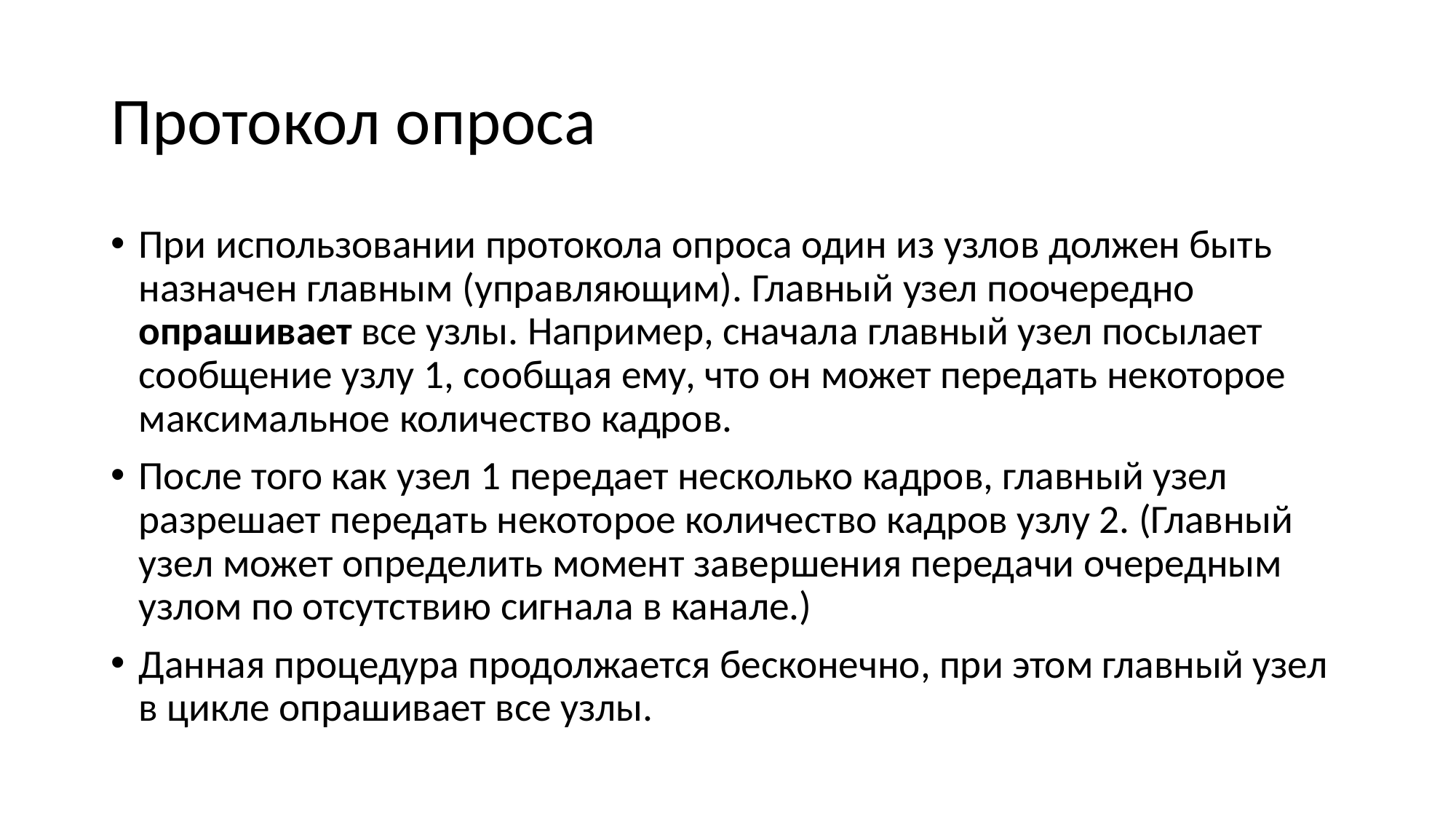

# Протокол опроса
При использовании протокола опроса один из узлов должен быть назначен главным (управляющим). Главный узел поочередно опрашивает все узлы. Например, сначала главный узел посылает сообщение узлу 1, сообщая ему, что он может передать некоторое максимальное количество кадров.
После того как узел 1 передает несколько кадров, главный узел разрешает передать некоторое количество кадров узлу 2. (Главный узел может определить момент завершения передачи очередным узлом по отсутствию сигнала в канале.)
Данная процедура продолжается бесконечно, при этом главный узел в цикле опрашивает все узлы.